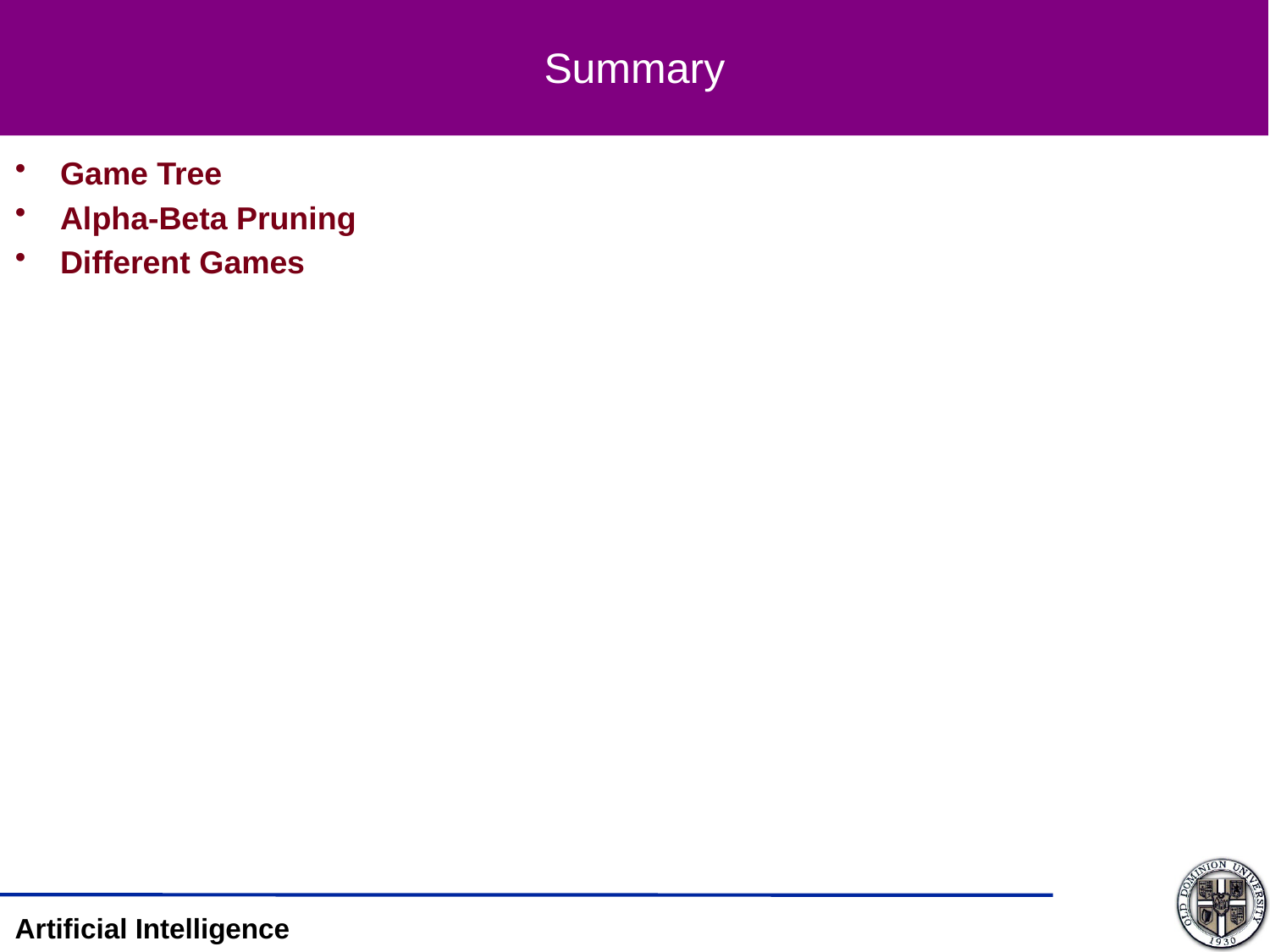

# Summary
Game Tree
Alpha-Beta Pruning
Different Games